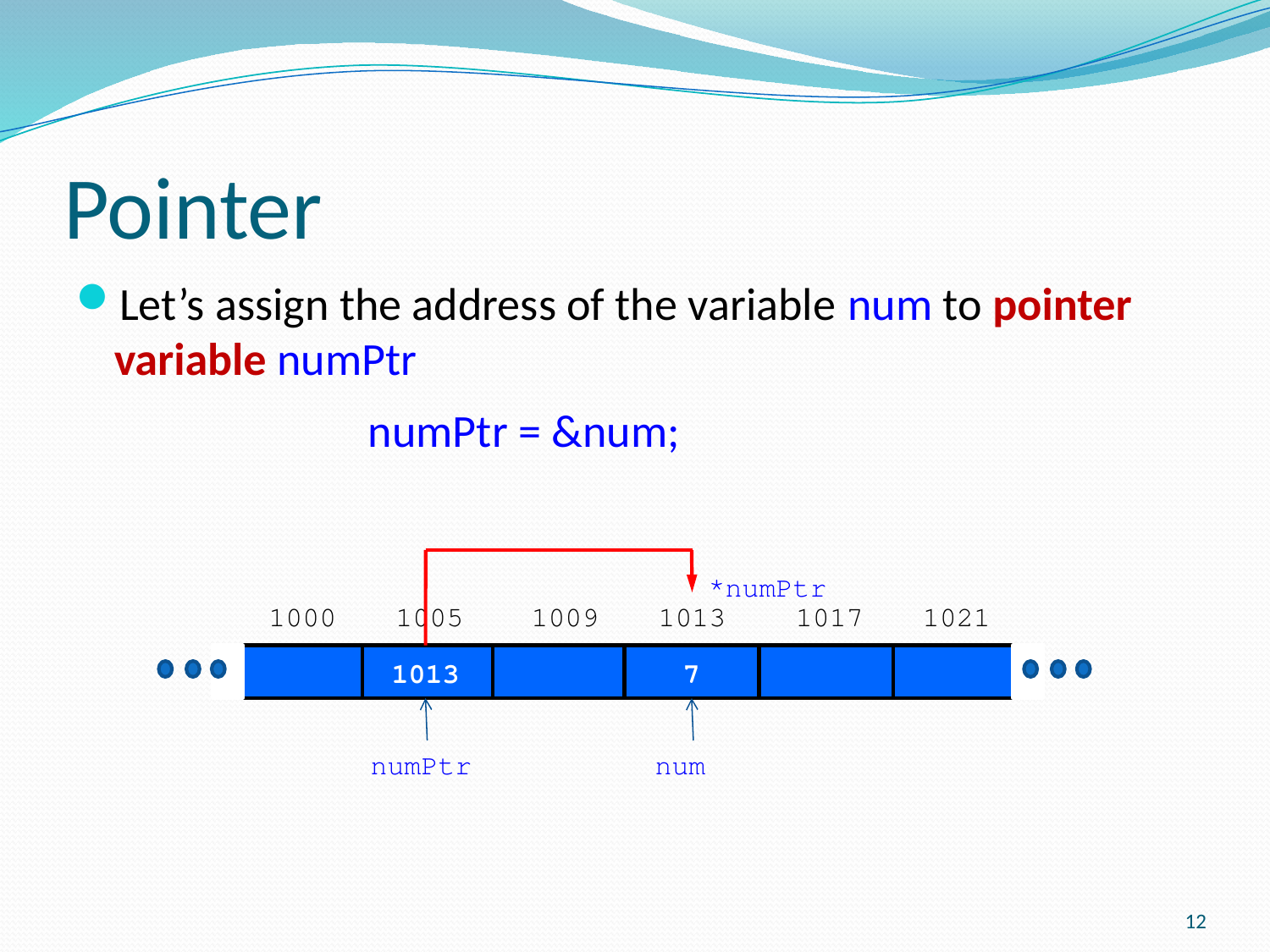

# Pointer
Let’s assign the address of the variable num to pointer variable numPtr
		numPtr = &num;
*numPtr
1000
1005
1009
1013
1017
1021

1013

7

numPtr
num
12